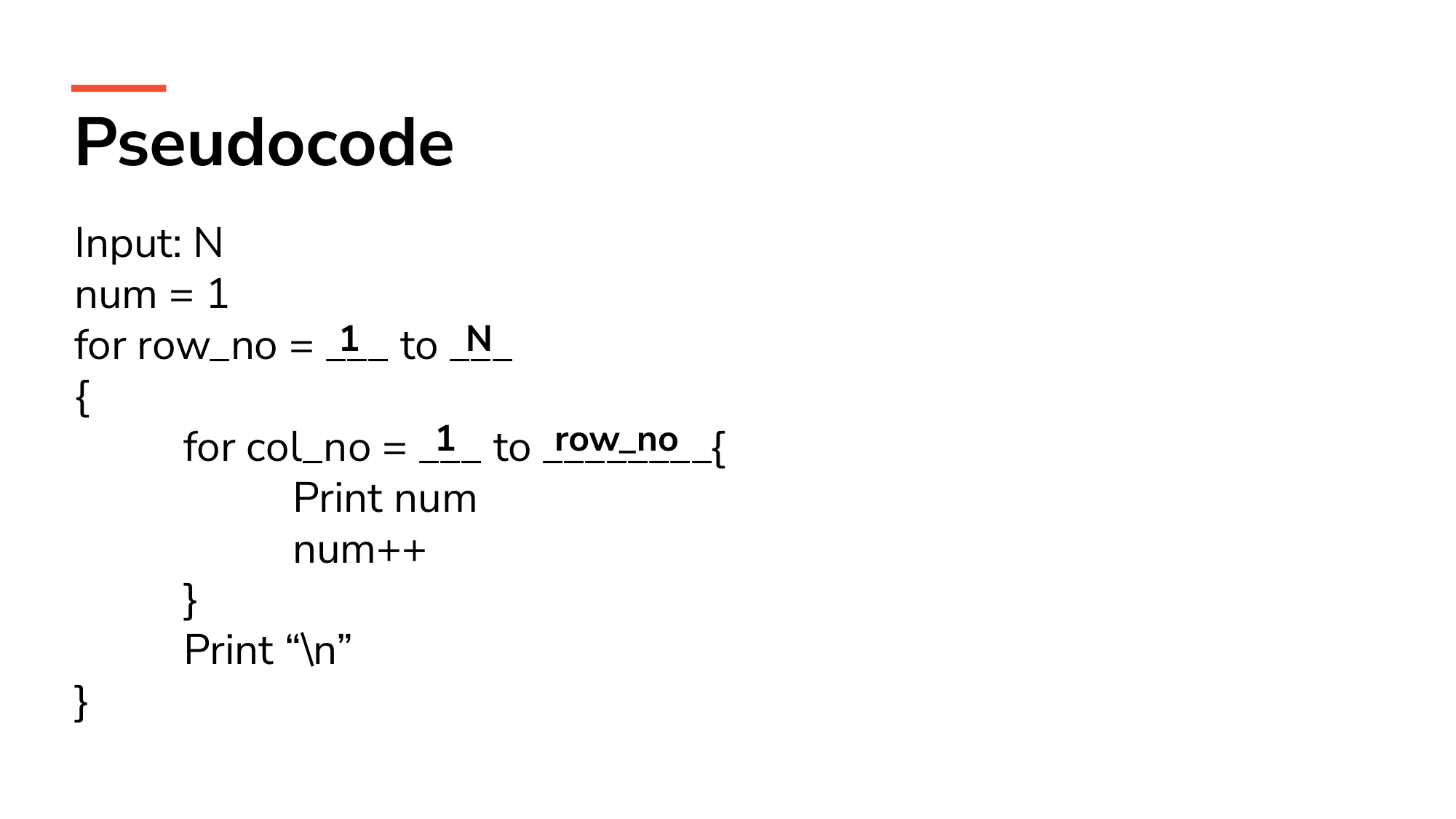

Pseudocode
Input: N
num = 1
for row_no = ___ to ___
{
	for col_no = ___ to ________{
		Print num
		num++
	}
	Print “\n”
}
1
N
1
row_no